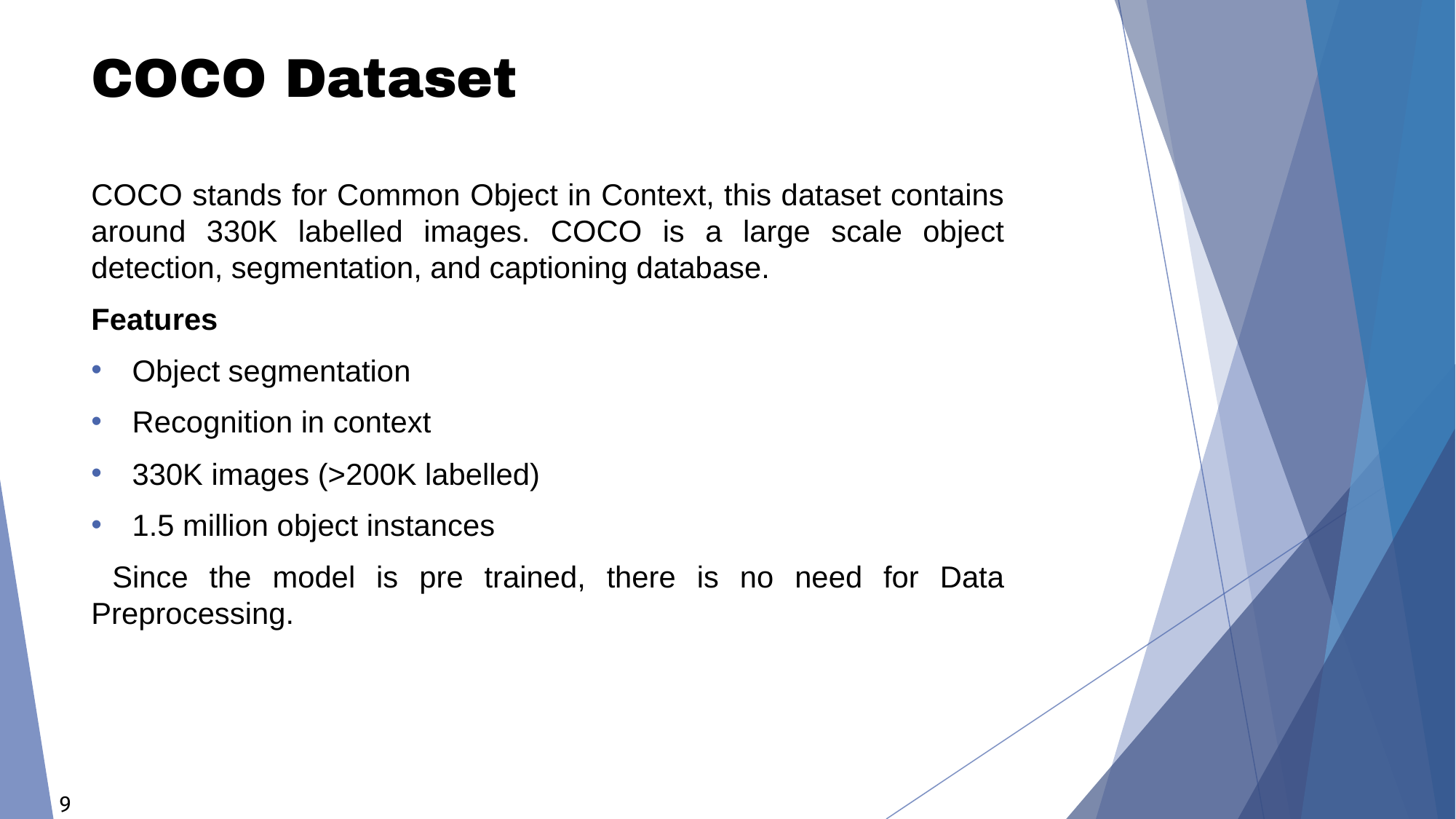

# COCO Dataset
COCO stands for Common Object in Context, this dataset contains around 330K labelled images. COCO is a large scale object detection, segmentation, and captioning database.
Features
Object segmentation
Recognition in context
330K images (>200K labelled)
1.5 million object instances
 Since the model is pre trained, there is no need for Data Preprocessing.

9